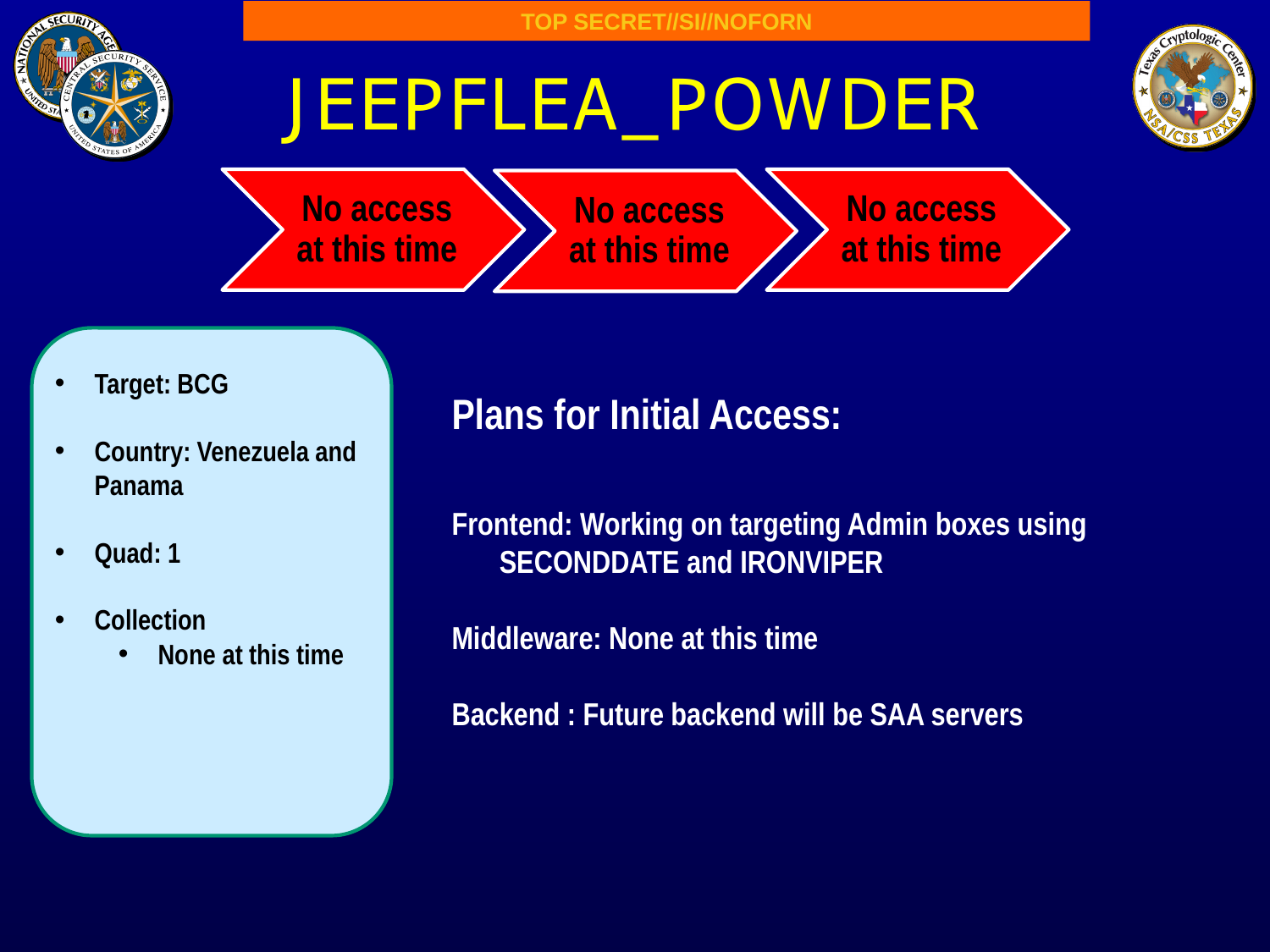

TOP SECRET//SI//NOFORN
No access at this time
No access at this time
No access at this time
# JEEPFLEA_POWDER

Target: BCG

Country: Venezuela and Panama

Quad: 1

Collection
None at this time
Plans for Initial Access:
Frontend: Working on targeting Admin boxes using SECONDDATE and IRONVIPER

Middleware: None at this time

Backend : Future backend will be SAA servers